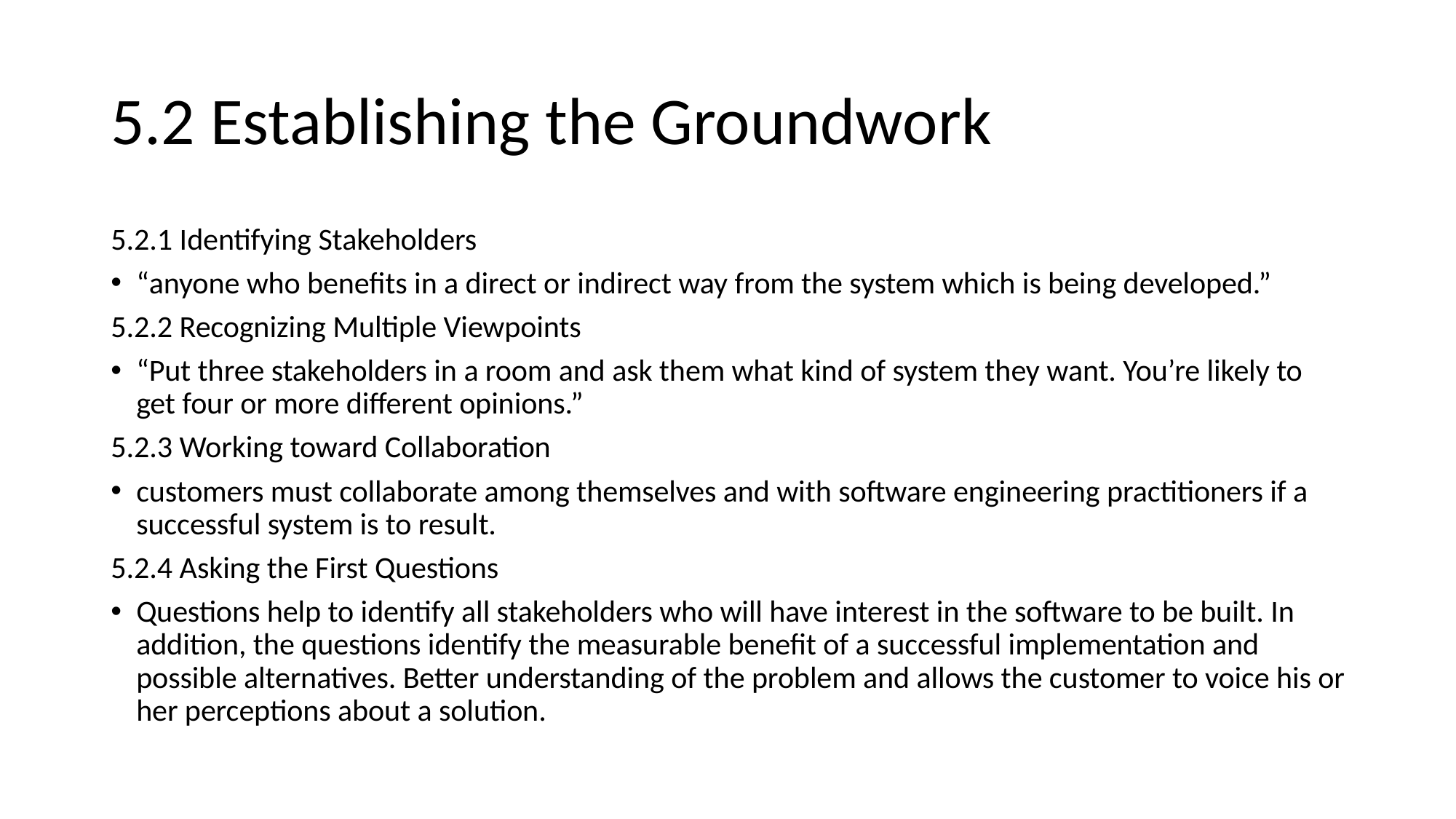

# 5.2 Establishing the Groundwork
5.2.1 Identifying Stakeholders
“anyone who benefits in a direct or indirect way from the system which is being developed.”
5.2.2 Recognizing Multiple Viewpoints
“Put three stakeholders in a room and ask them what kind of system they want. You’re likely to get four or more different opinions.”
5.2.3 Working toward Collaboration
customers must collaborate among themselves and with software engineering practitioners if a successful system is to result.
5.2.4 Asking the First Questions
Questions help to identify all stakeholders who will have interest in the software to be built. In addition, the questions identify the measurable benefit of a successful implementation and possible alternatives. Better understanding of the problem and allows the customer to voice his or her perceptions about a solution.